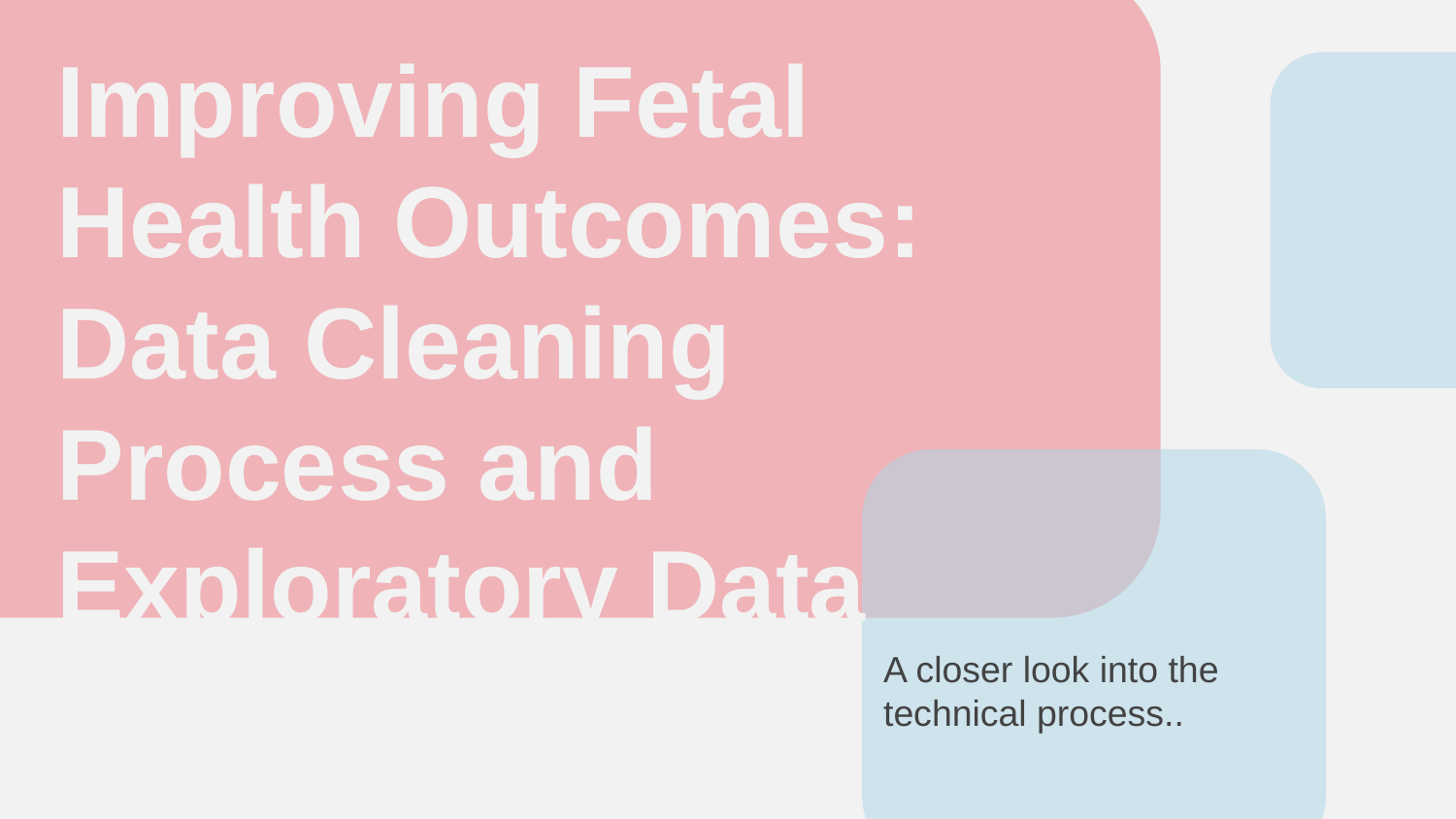

# Improving Fetal Health Outcomes:
Data Cleaning Process and Exploratory Data Analysis
A closer look into the technical process..